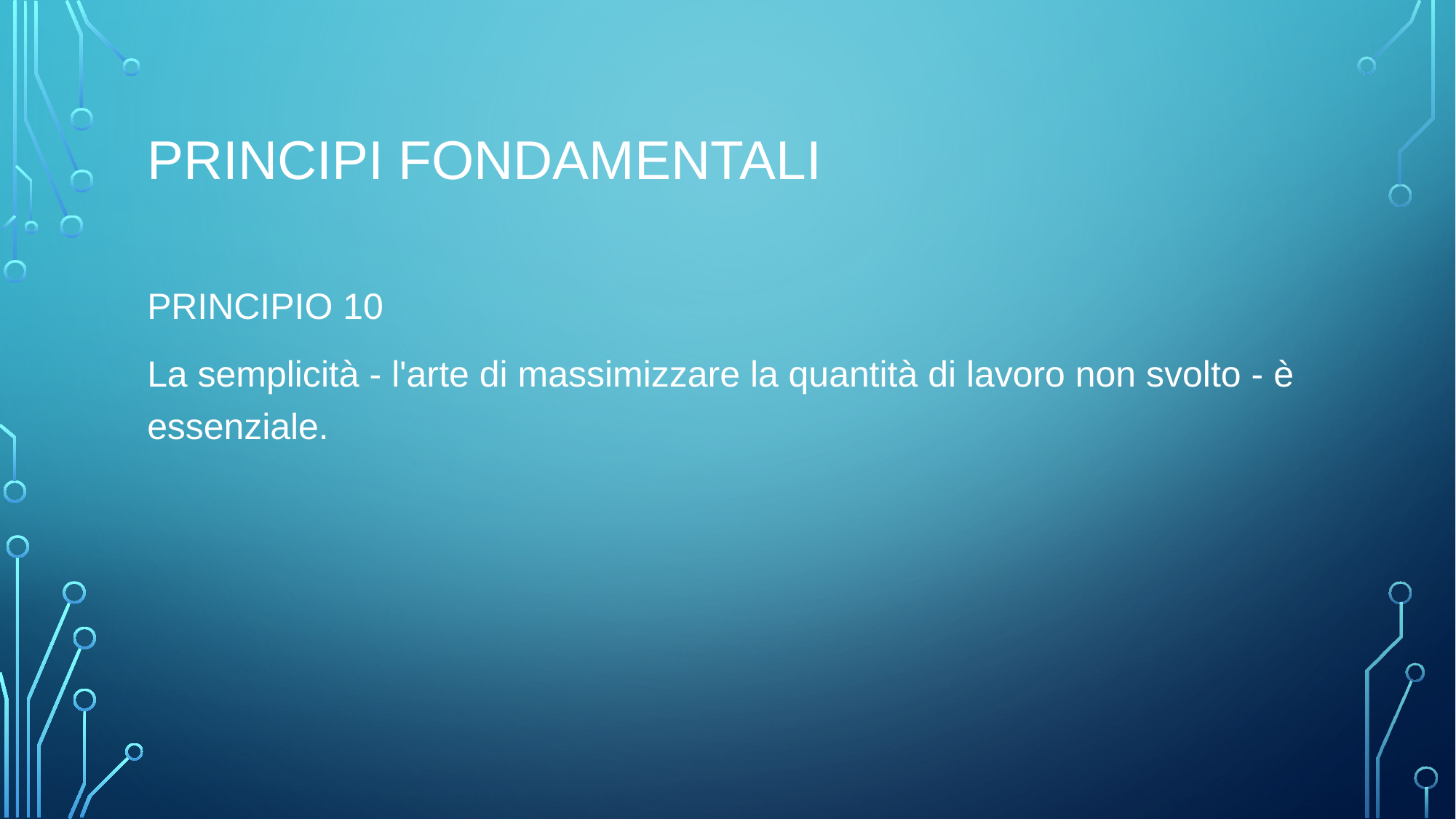

# Principi Fondamentali
PRINCIPIO 10
La semplicità - l'arte di massimizzare la quantità di lavoro non svolto - è essenziale.